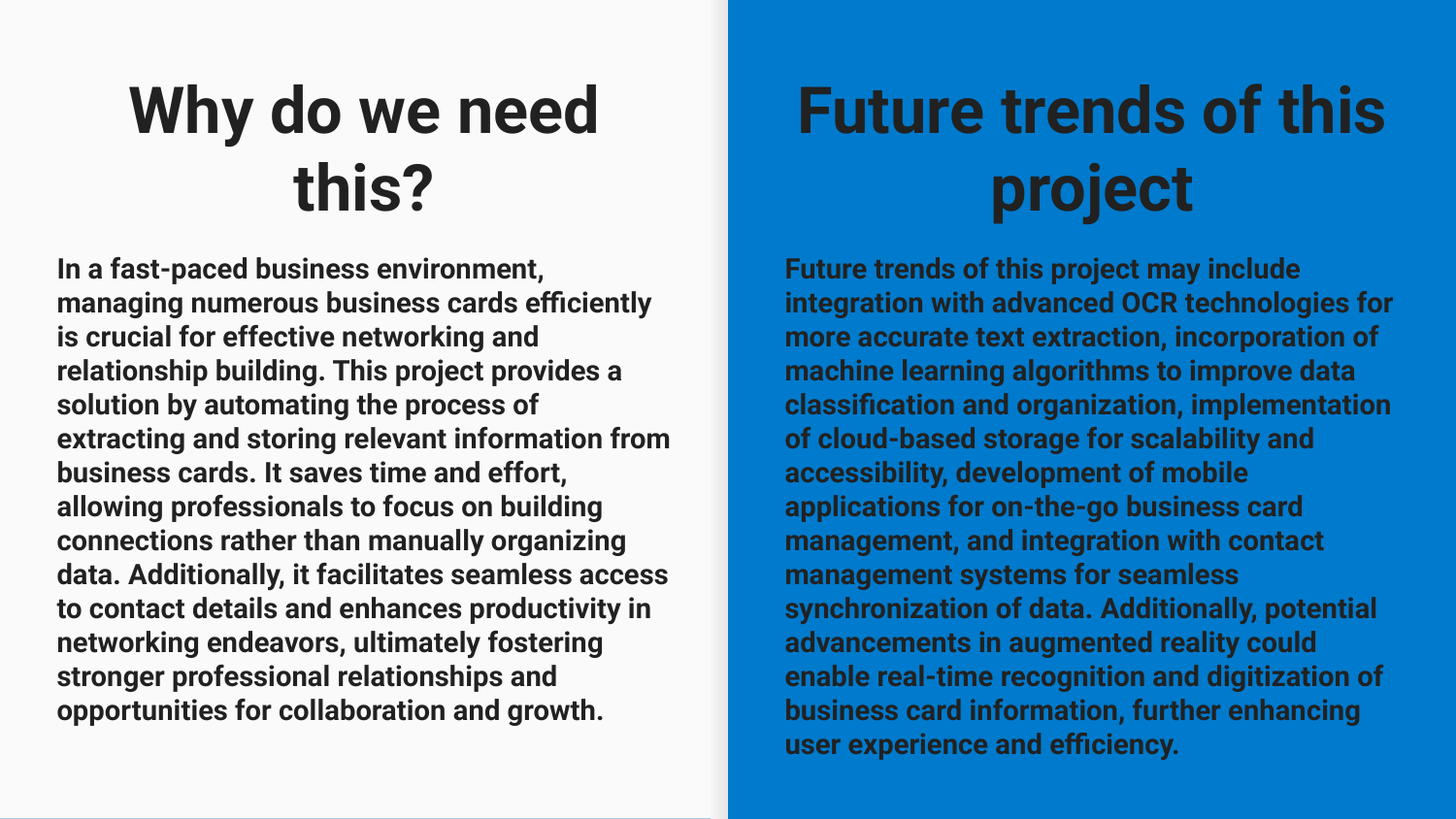

# Why do we need this?
Future trends of this project

In a fast-paced business environment, managing numerous business cards efficiently is crucial for effective networking and relationship building. This project provides a solution by automating the process of extracting and storing relevant information from business cards. It saves time and effort, allowing professionals to focus on building connections rather than manually organizing data. Additionally, it facilitates seamless access to contact details and enhances productivity in networking endeavors, ultimately fostering stronger professional relationships and opportunities for collaboration and growth.

Future trends of this project may include integration with advanced OCR technologies for more accurate text extraction, incorporation of machine learning algorithms to improve data classification and organization, implementation of cloud-based storage for scalability and accessibility, development of mobile applications for on-the-go business card management, and integration with contact management systems for seamless synchronization of data. Additionally, potential advancements in augmented reality could enable real-time recognition and digitization of business card information, further enhancing user experience and efficiency.